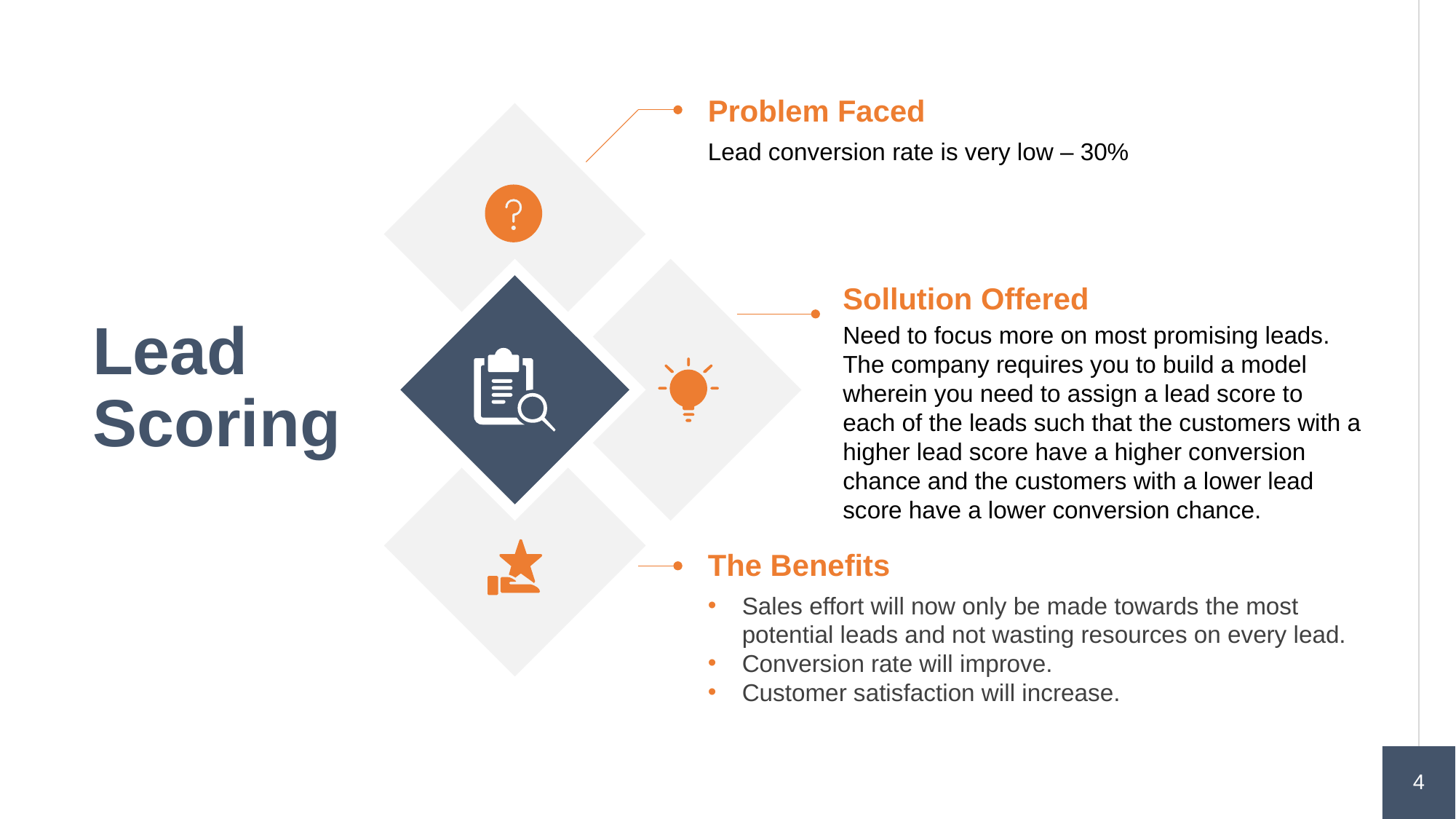

Problem Faced
Lead conversion rate is very low – 30%

Sollution Offered
Need to focus more on most promising leads.
The company requires you to build a model wherein you need to assign a lead score to each of the leads such that the customers with a higher lead score have a higher conversion chance and the customers with a lower lead score have a lower conversion chance.
Lead Scoring

The Benefits
Sales effort will now only be made towards the most potential leads and not wasting resources on every lead.
Conversion rate will improve.
Customer satisfaction will increase.
4